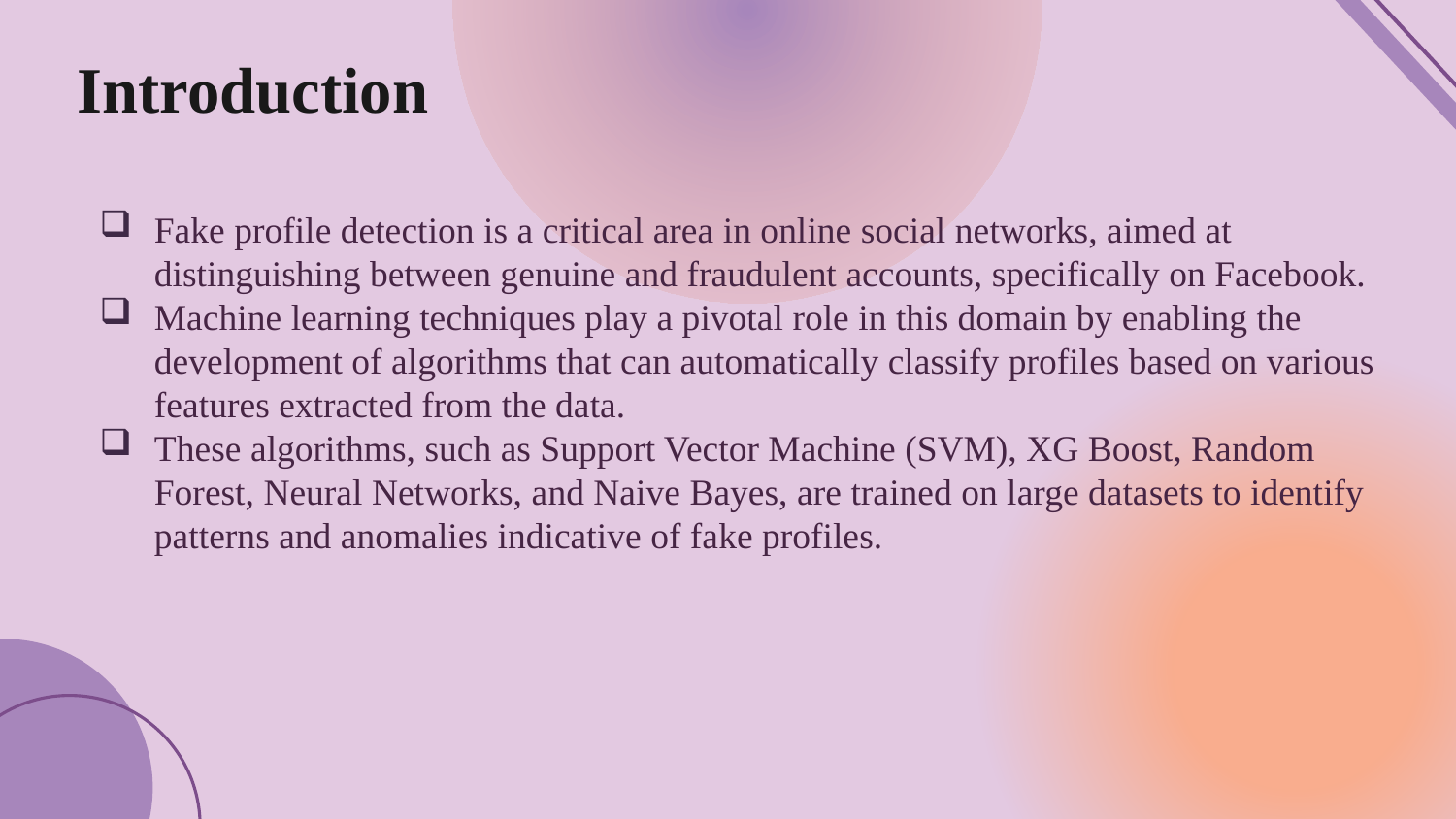

# Introduction
Fake profile detection is a critical area in online social networks, aimed at distinguishing between genuine and fraudulent accounts, specifically on Facebook.
Machine learning techniques play a pivotal role in this domain by enabling the development of algorithms that can automatically classify profiles based on various features extracted from the data.
These algorithms, such as Support Vector Machine (SVM), XG Boost, Random Forest, Neural Networks, and Naive Bayes, are trained on large datasets to identify patterns and anomalies indicative of fake profiles.